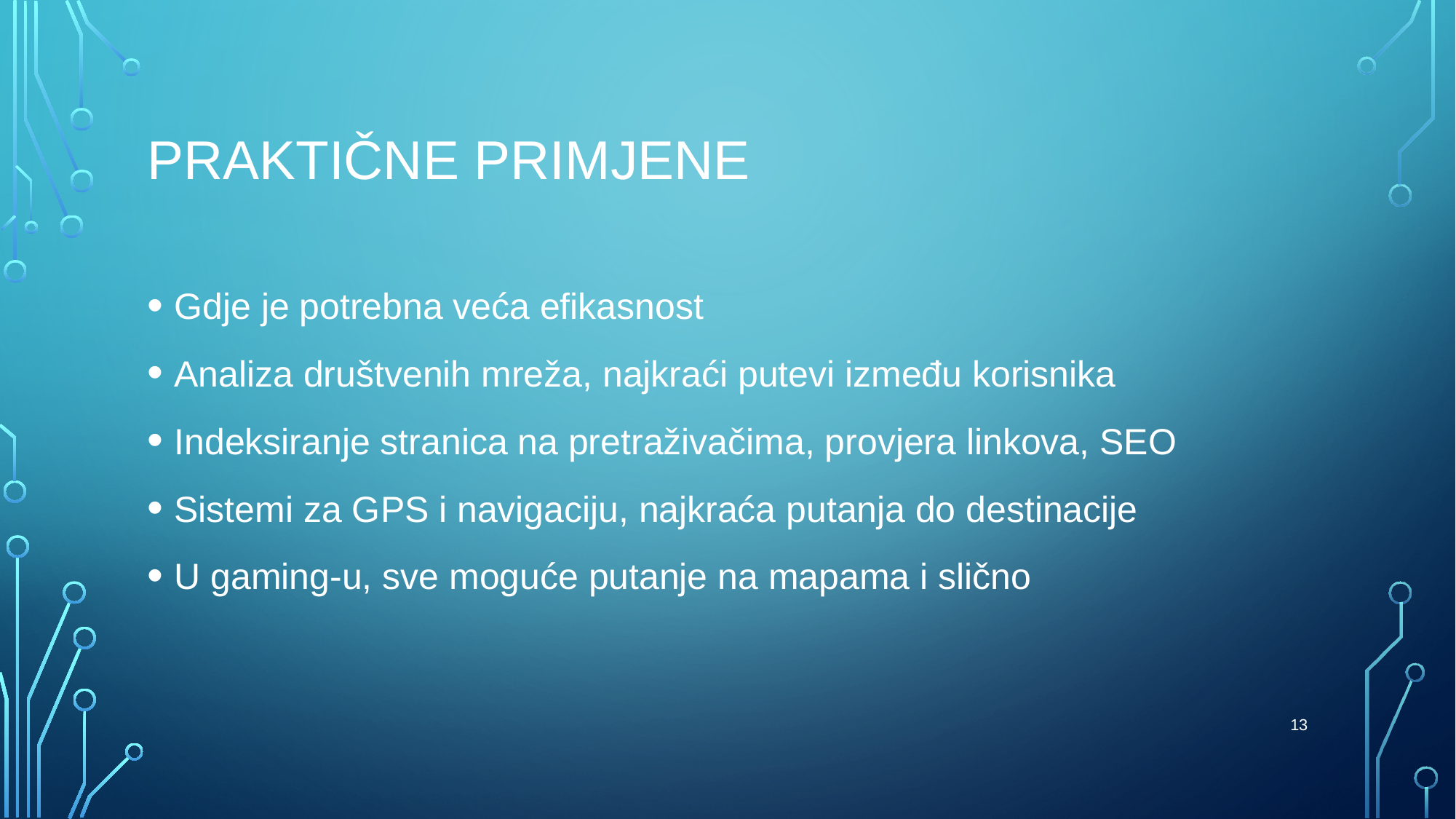

# Praktične primjene
Gdje je potrebna veća efikasnost
Analiza društvenih mreža, najkraći putevi između korisnika
Indeksiranje stranica na pretraživačima, provjera linkova, SEO
Sistemi za GPS i navigaciju, najkraća putanja do destinacije
U gaming-u, sve moguće putanje na mapama i slično
13